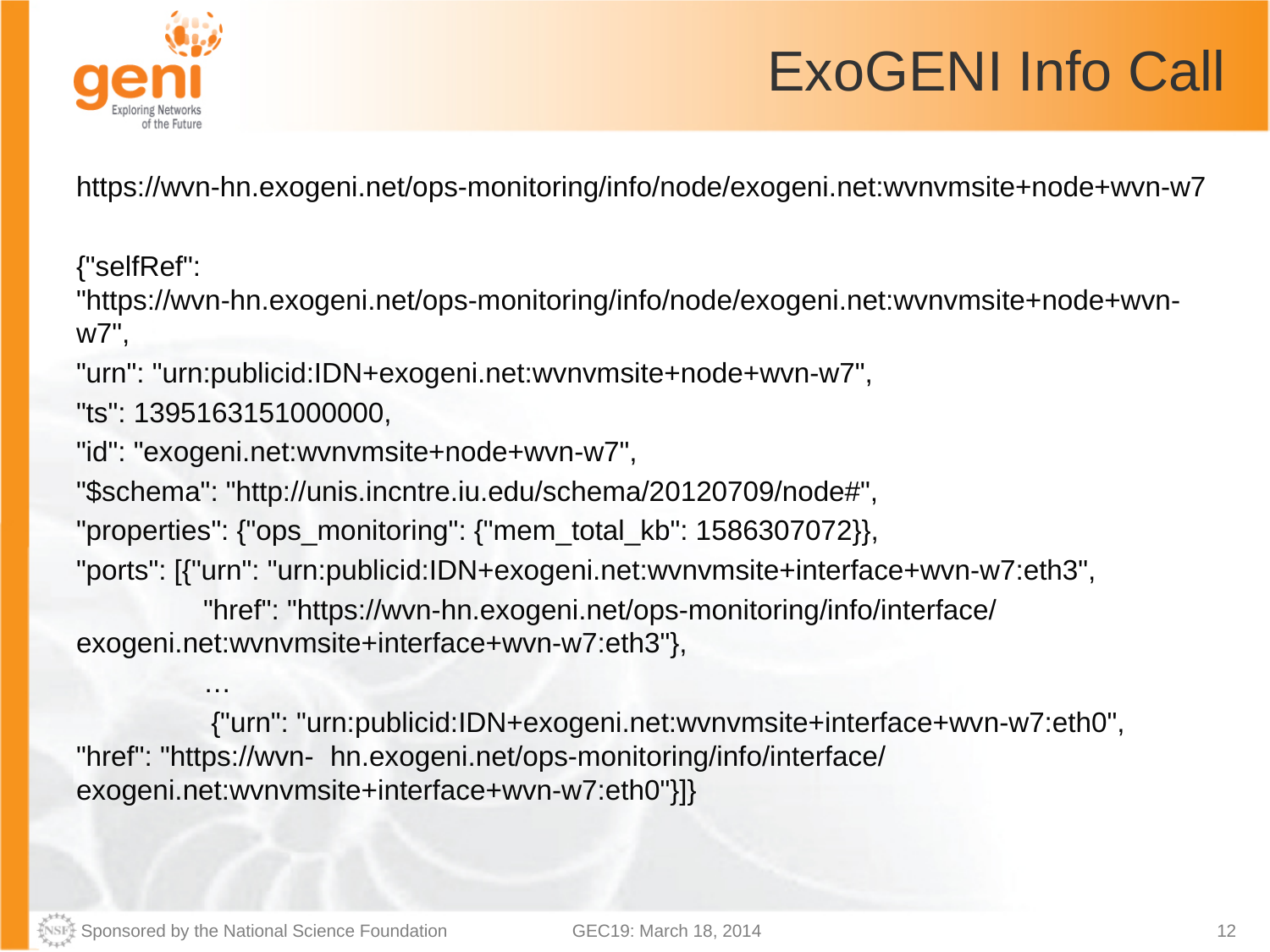

# ExoGENI Info Call
https://wvn-hn.exogeni.net/ops-monitoring/info/node/exogeni.net:wvnvmsite+node+wvn-w7

{"selfRef": "https://wvn-hn.exogeni.net/ops-monitoring/info/node/exogeni.net:wvnvmsite+node+wvn-w7",
"urn": "urn:publicid:IDN+exogeni.net:wvnvmsite+node+wvn-w7",
"ts": 1395163151000000,
"id": "exogeni.net:wvnvmsite+node+wvn-w7",
"$schema": "http://unis.incntre.iu.edu/schema/20120709/node#",
"properties": {"ops_monitoring": {"mem_total_kb": 1586307072}},
"ports": [{"urn": "urn:publicid:IDN+exogeni.net:wvnvmsite+interface+wvn-w7:eth3",
	"href": "https://wvn-hn.exogeni.net/ops-monitoring/info/interface/	exogeni.net:wvnvmsite+interface+wvn-w7:eth3"},
	…
	 {"urn": "urn:publicid:IDN+exogeni.net:wvnvmsite+interface+wvn-w7:eth0", 	"href": "https://wvn-	hn.exogeni.net/ops-monitoring/info/interface/	exogeni.net:wvnvmsite+interface+wvn-w7:eth0"}]}